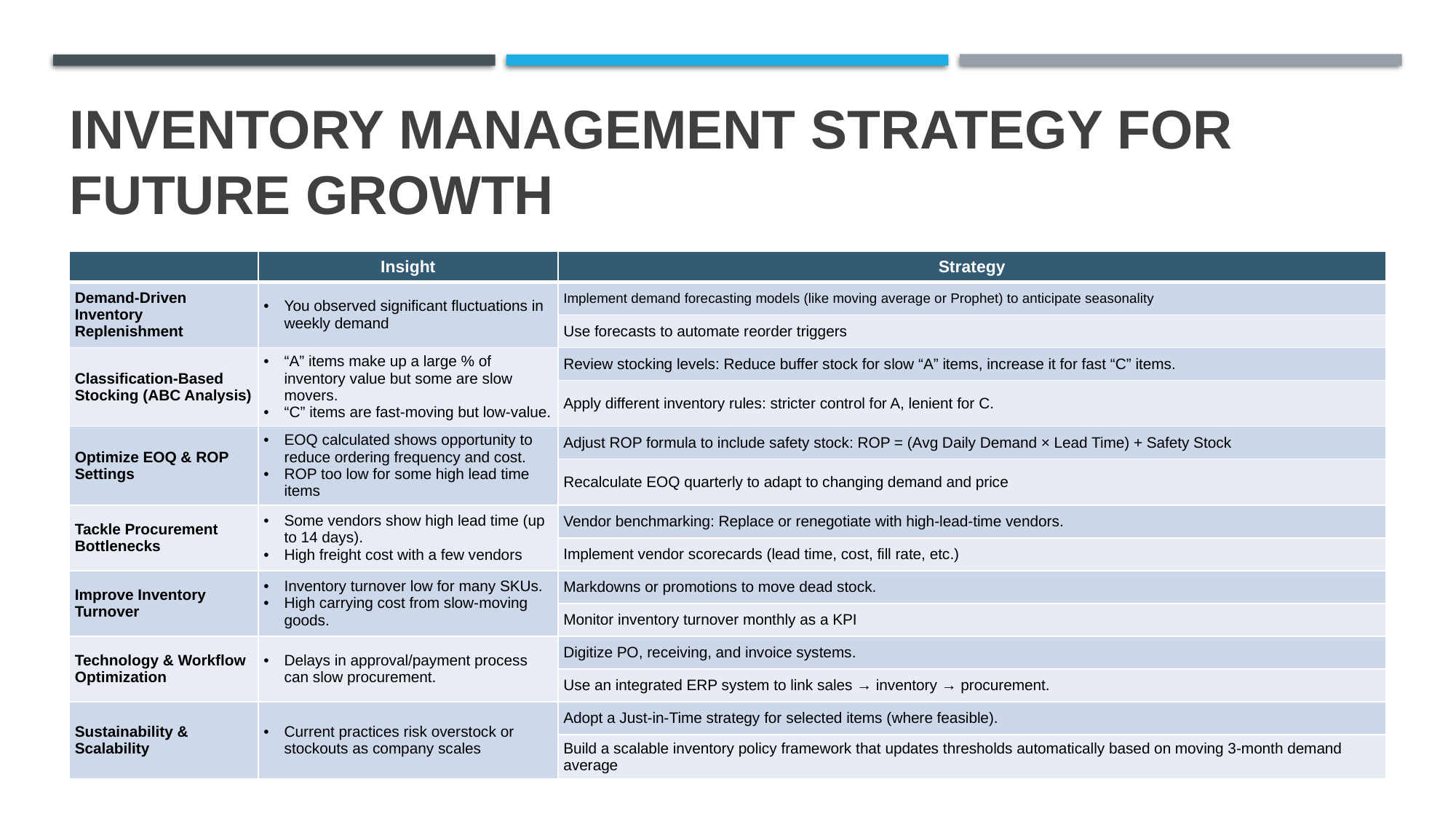

# Inventory Management Strategy for Future Growth
|  | Insight | Strategy |
| --- | --- | --- |
| Demand-Driven Inventory Replenishment | You observed significant fluctuations in weekly demand | Implement demand forecasting models (like moving average or Prophet) to anticipate seasonality |
|  |  | Use forecasts to automate reorder triggers |
| Classification-Based Stocking (ABC Analysis) | “A” items make up a large % of inventory value but some are slow movers. “C” items are fast-moving but low-value. | Review stocking levels: Reduce buffer stock for slow “A” items, increase it for fast “C” items. |
|  |  | Apply different inventory rules: stricter control for A, lenient for C. |
| Optimize EOQ & ROP Settings | EOQ calculated shows opportunity to reduce ordering frequency and cost. ROP too low for some high lead time items | Adjust ROP formula to include safety stock: ROP = (Avg Daily Demand × Lead Time) + Safety Stock |
|  |  | Recalculate EOQ quarterly to adapt to changing demand and price |
| Tackle Procurement Bottlenecks | Some vendors show high lead time (up to 14 days). High freight cost with a few vendors | Vendor benchmarking: Replace or renegotiate with high-lead-time vendors. |
|  |  | Implement vendor scorecards (lead time, cost, fill rate, etc.) |
| Improve Inventory Turnover | Inventory turnover low for many SKUs. High carrying cost from slow-moving goods. | Markdowns or promotions to move dead stock. |
|  |  | Monitor inventory turnover monthly as a KPI |
| Technology & Workflow Optimization | Delays in approval/payment process can slow procurement. | Digitize PO, receiving, and invoice systems. |
|  |  | Use an integrated ERP system to link sales → inventory → procurement. |
| Sustainability & Scalability | Current practices risk overstock or stockouts as company scales | Adopt a Just-in-Time strategy for selected items (where feasible). |
|  |  | Build a scalable inventory policy framework that updates thresholds automatically based on moving 3-month demand average |